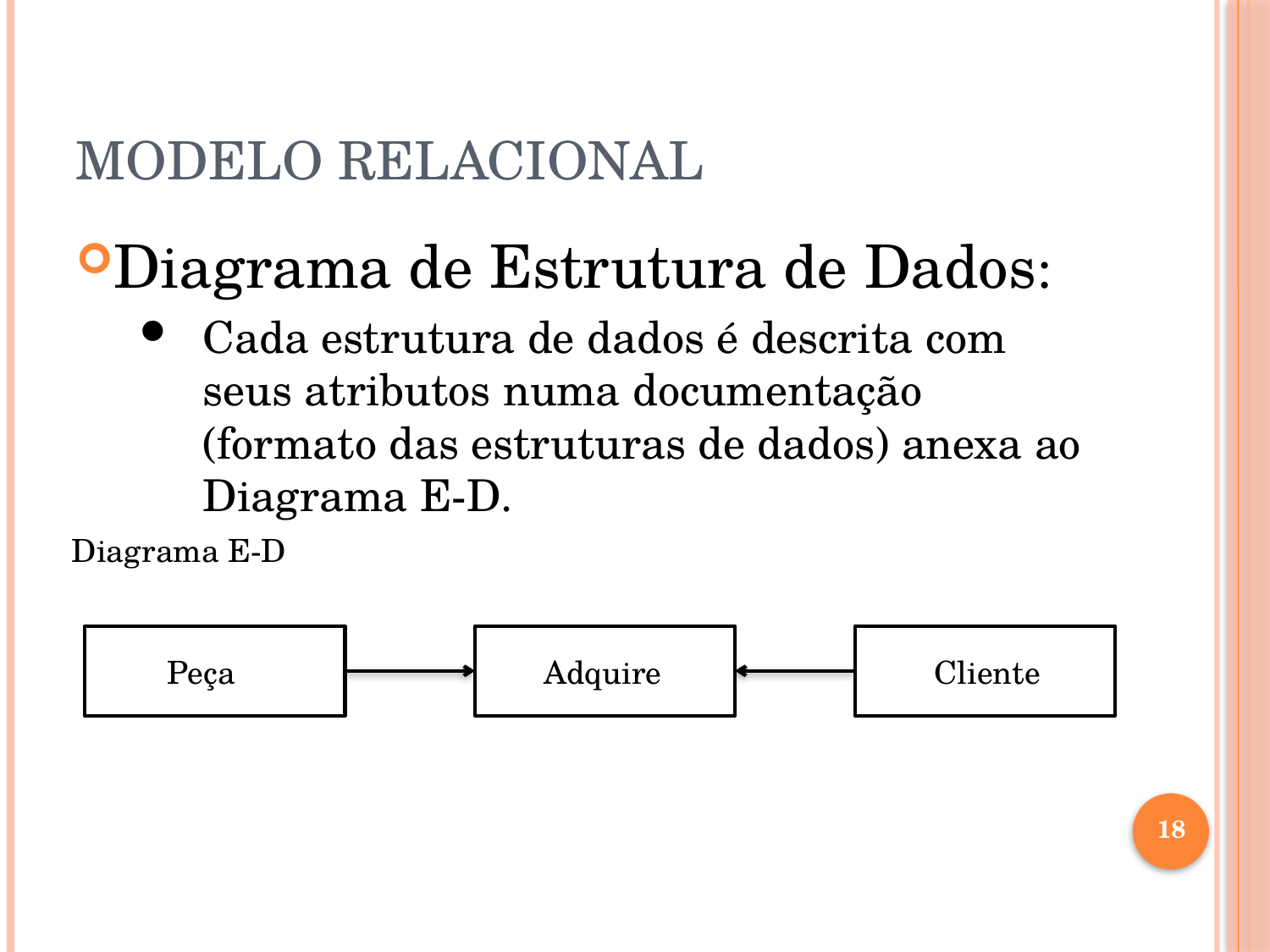

# Modelo Relacional
Diagrama de Estrutura de Dados:
Cada estrutura de dados é descrita com seus atributos numa documentação (formato das estruturas de dados) anexa ao Diagrama E-D.

Diagrama E-D

Peça
Adquire
Cliente
18